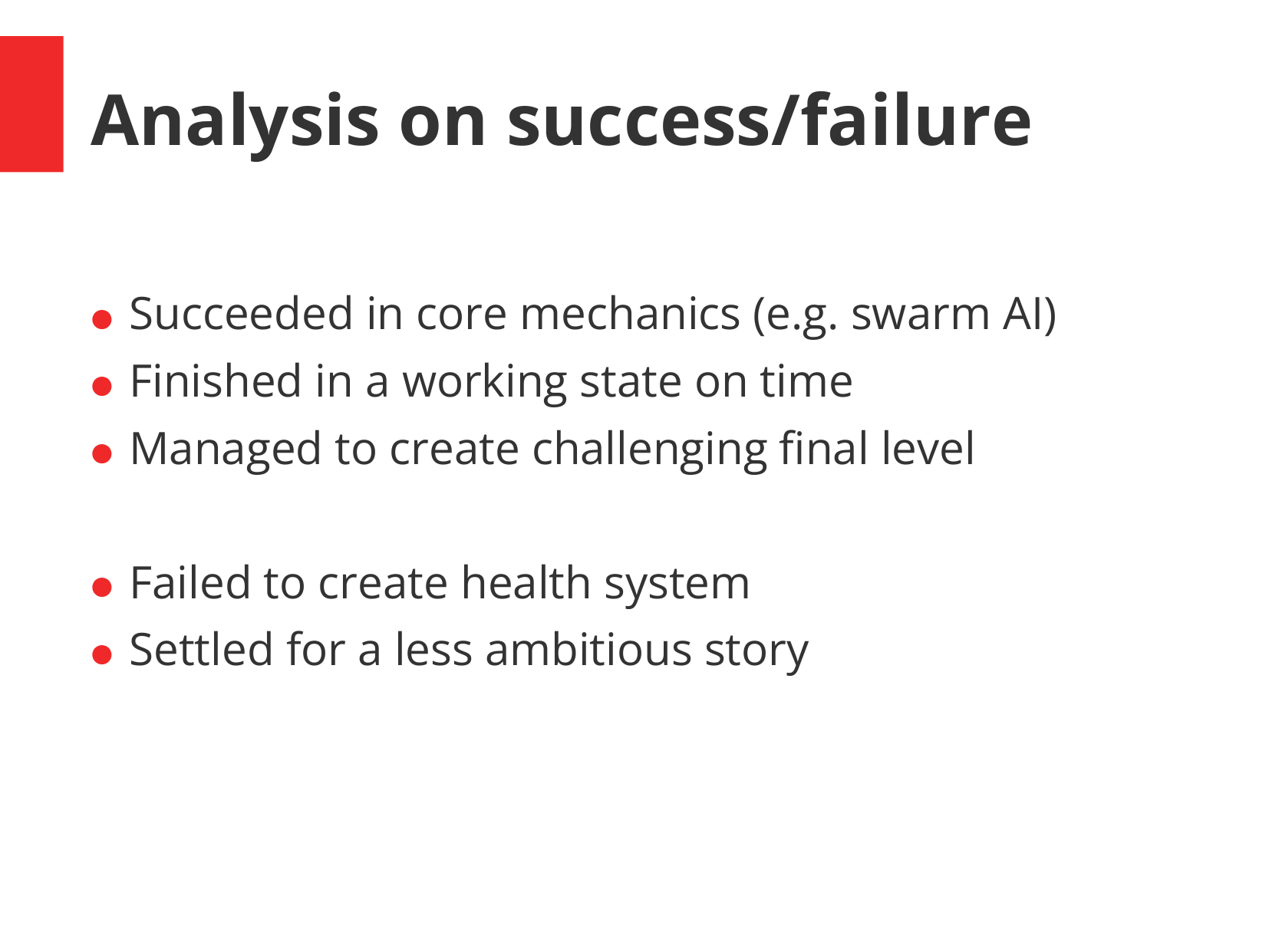

Analysis on success/failure
Succeeded in core mechanics (e.g. swarm AI)
Finished in a working state on time
Managed to create challenging final level

Failed to create health system
Settled for a less ambitious story